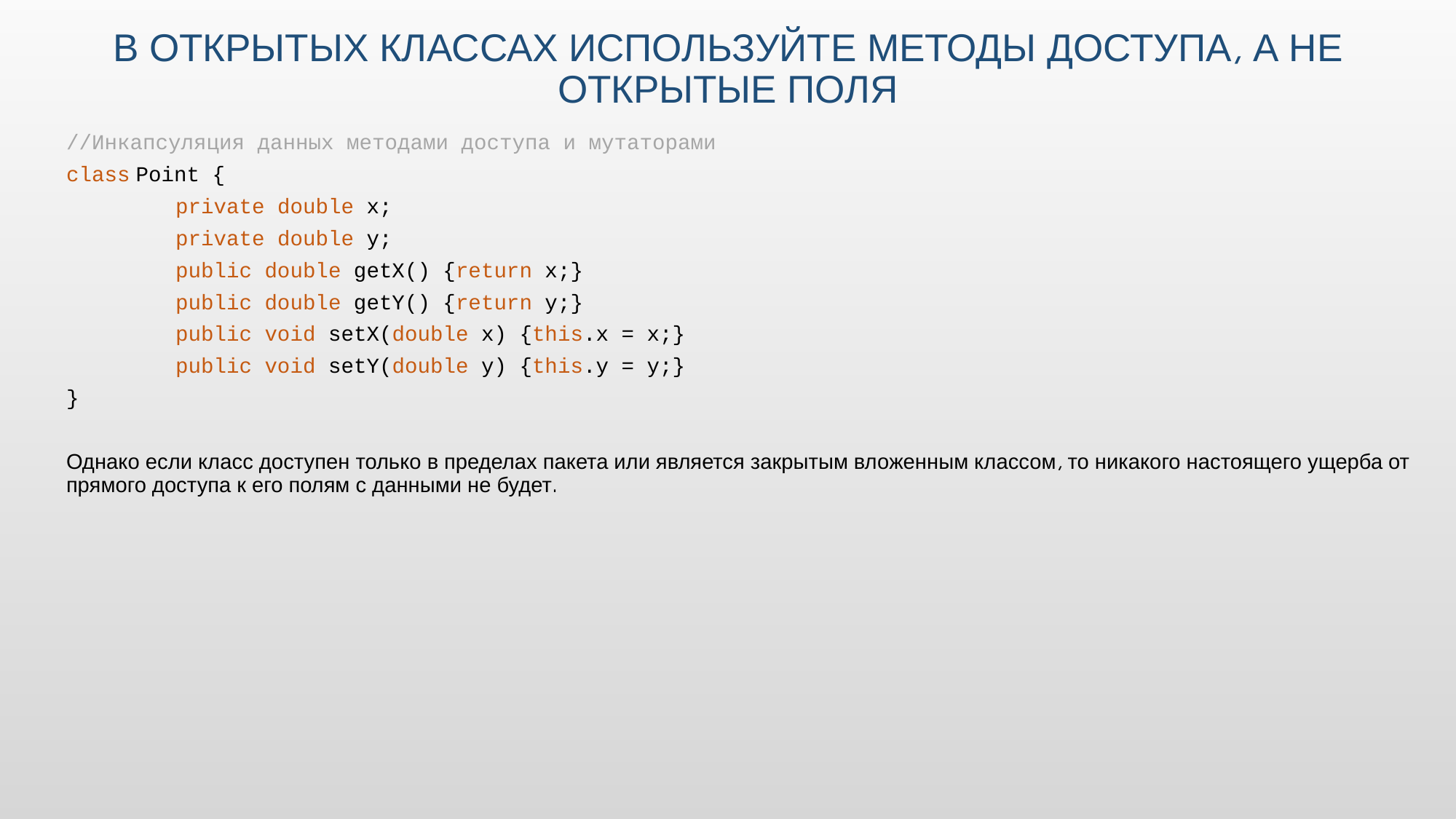

# В открытых классах используйте методы доступа, а не открытые поля
//Инкапсуляция данных методами доступа и мутаторами
class Point {
	private double x;
	private double y;
	public double getX() {return x;}
	public double getY() {return y;}
	public void setX(double x) {this.x = x;}
	public void setY(double y) {this.y = y;}
}

Однако если класс доступен только в пределах пакета или является закрытым вложенным классом, то никакого настоящего ущерба от прямого доступа к его полям с данными не будет.